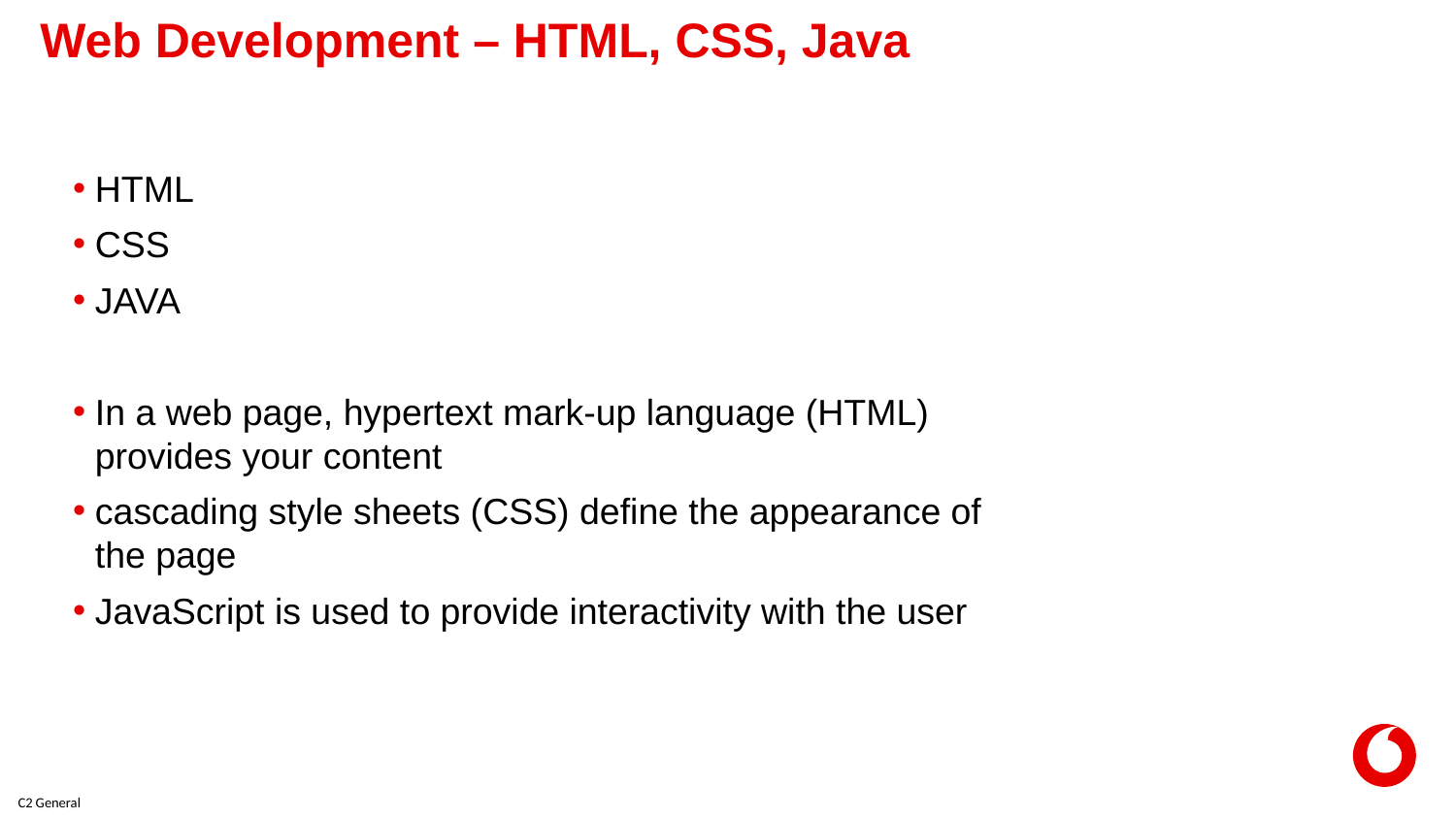

# Web Development – HTML, CSS, Java

HTML
CSS
JAVA

In a web page, hypertext mark-up language (HTML) provides your content
cascading style sheets (CSS) define the appearance of the page
JavaScript is used to provide interactivity with the user